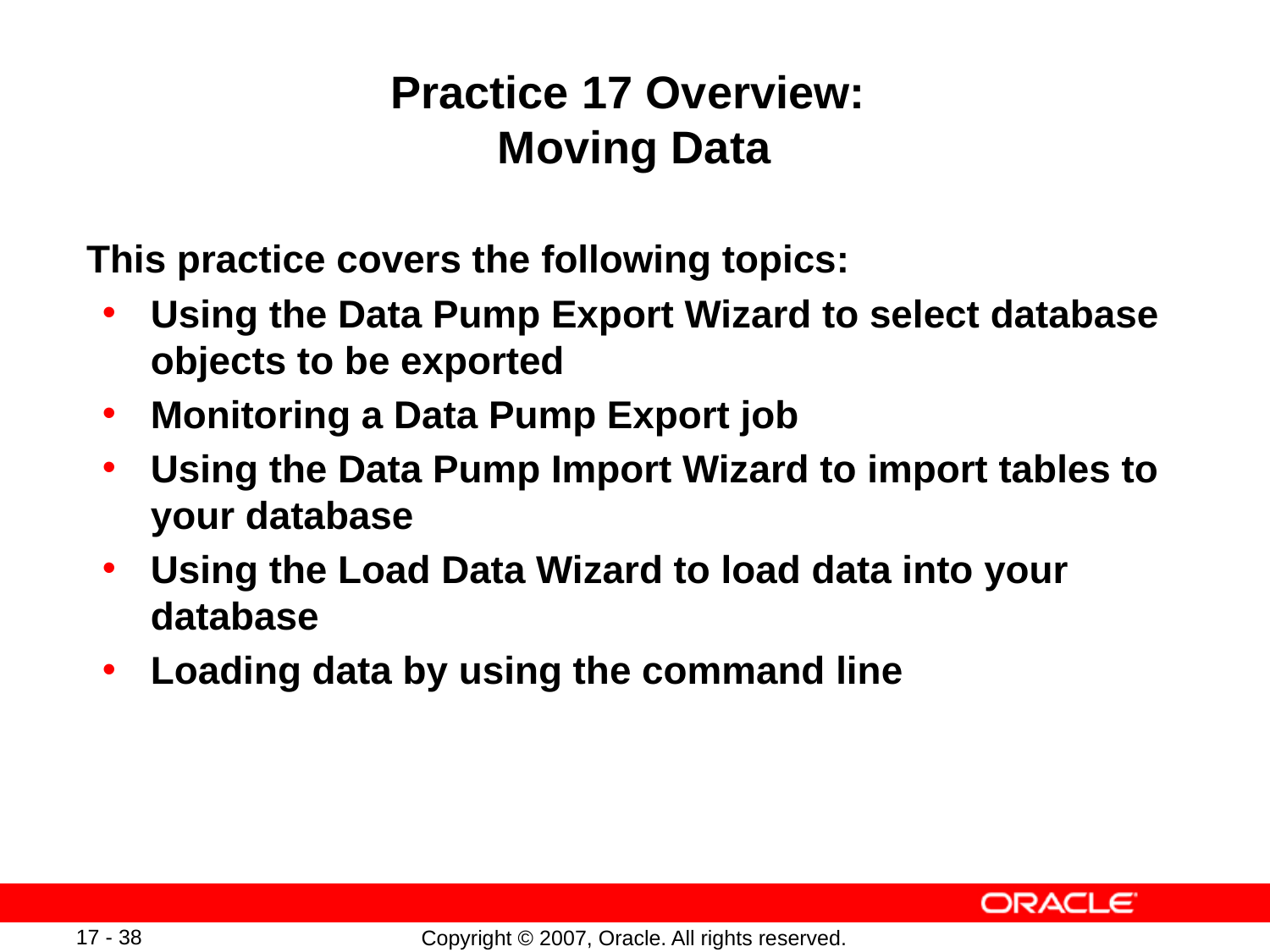

# Practice 17 Overview: Moving Data
This practice covers the following topics:
Using the Data Pump Export Wizard to select database objects to be exported
Monitoring a Data Pump Export job
Using the Data Pump Import Wizard to import tables to your database
Using the Load Data Wizard to load data into your database
Loading data by using the command line